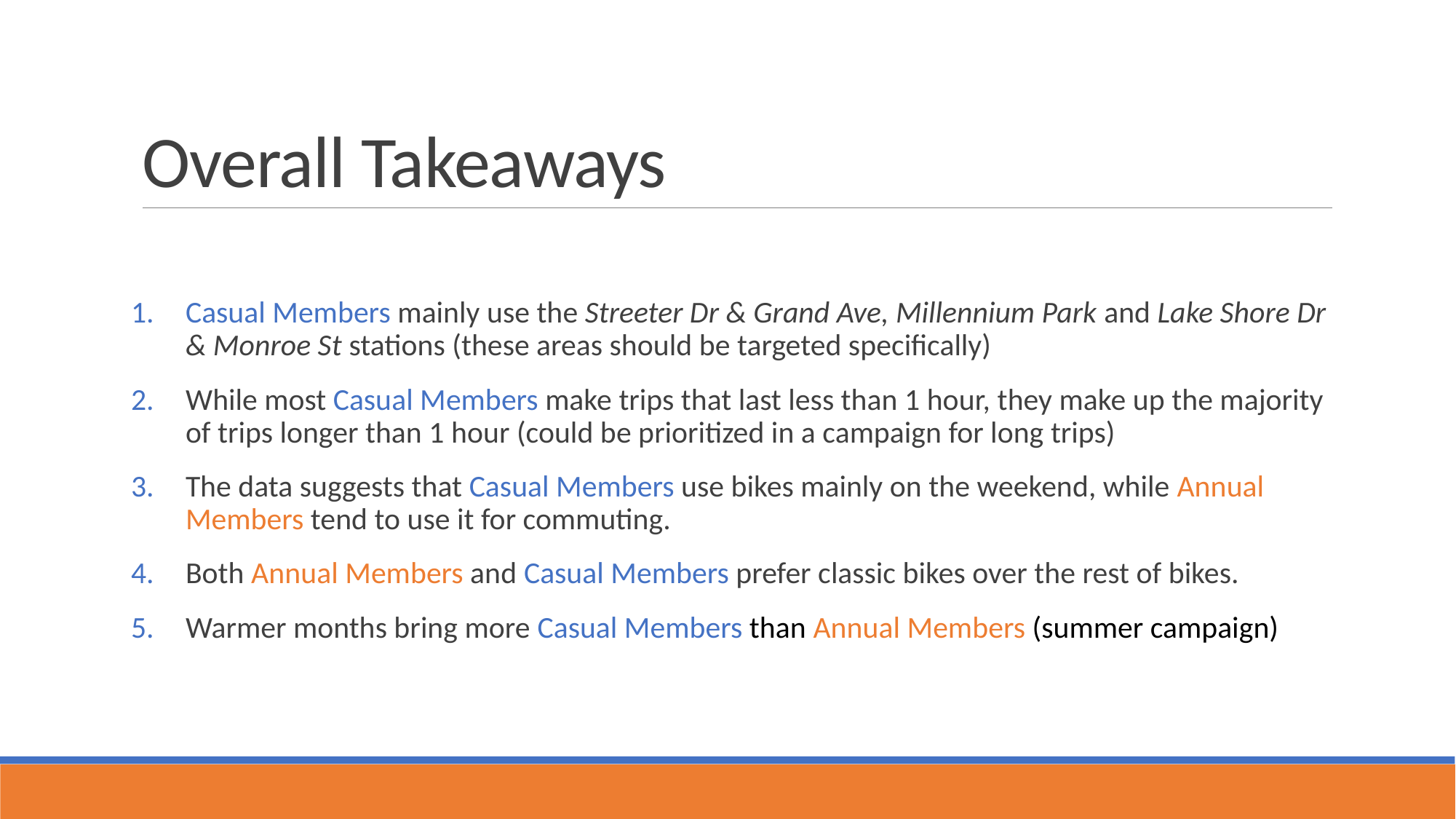

# Overall Takeaways
Casual Members mainly use the Streeter Dr & Grand Ave, Millennium Park and Lake Shore Dr & Monroe St stations (these areas should be targeted specifically)
While most Casual Members make trips that last less than 1 hour, they make up the majority of trips longer than 1 hour (could be prioritized in a campaign for long trips)
The data suggests that Casual Members use bikes mainly on the weekend, while Annual Members tend to use it for commuting.
Both Annual Members and Casual Members prefer classic bikes over the rest of bikes.
Warmer months bring more Casual Members than Annual Members (summer campaign)